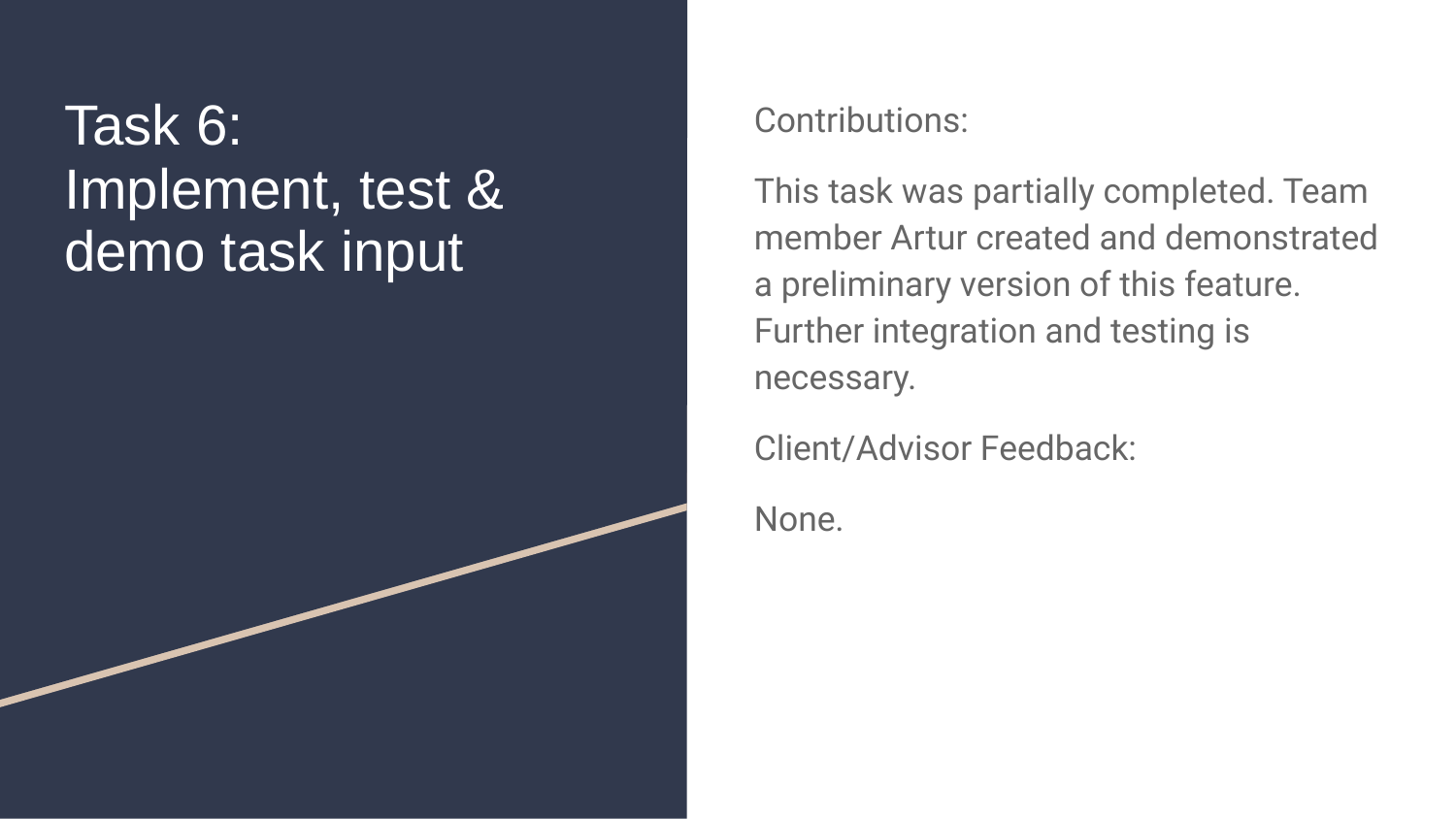

# Task 6:
Implement, test & demo task input

Contributions:
This task was partially completed. Team member Artur created and demonstrated a preliminary version of this feature. Further integration and testing is necessary.
Client/Advisor Feedback:
None.